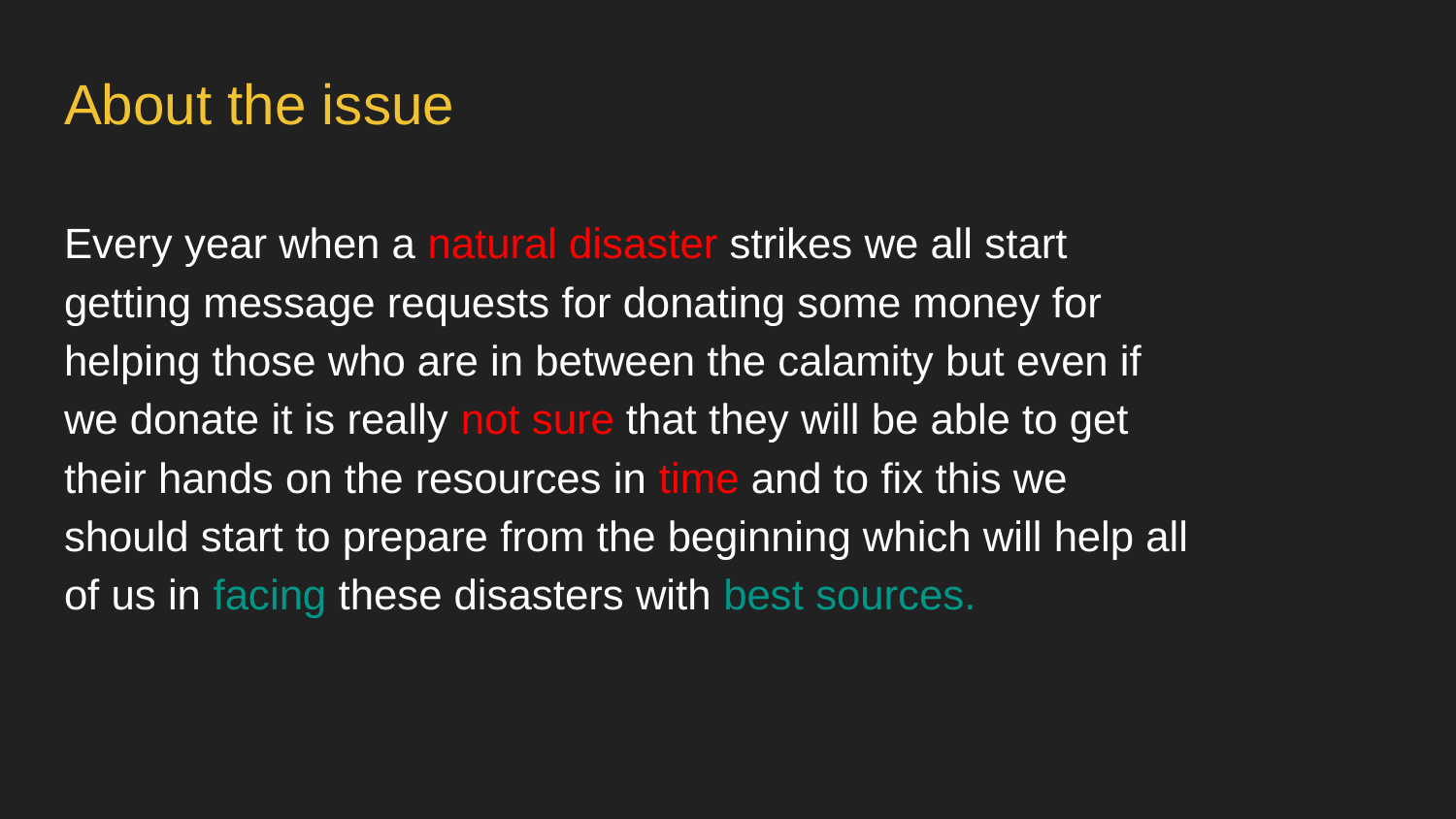

# About the issue
Every year when a natural disaster strikes we all start getting message requests for donating some money for helping those who are in between the calamity but even if we donate it is really not sure that they will be able to get their hands on the resources in time and to fix this we should start to prepare from the beginning which will help all of us in facing these disasters with best sources.